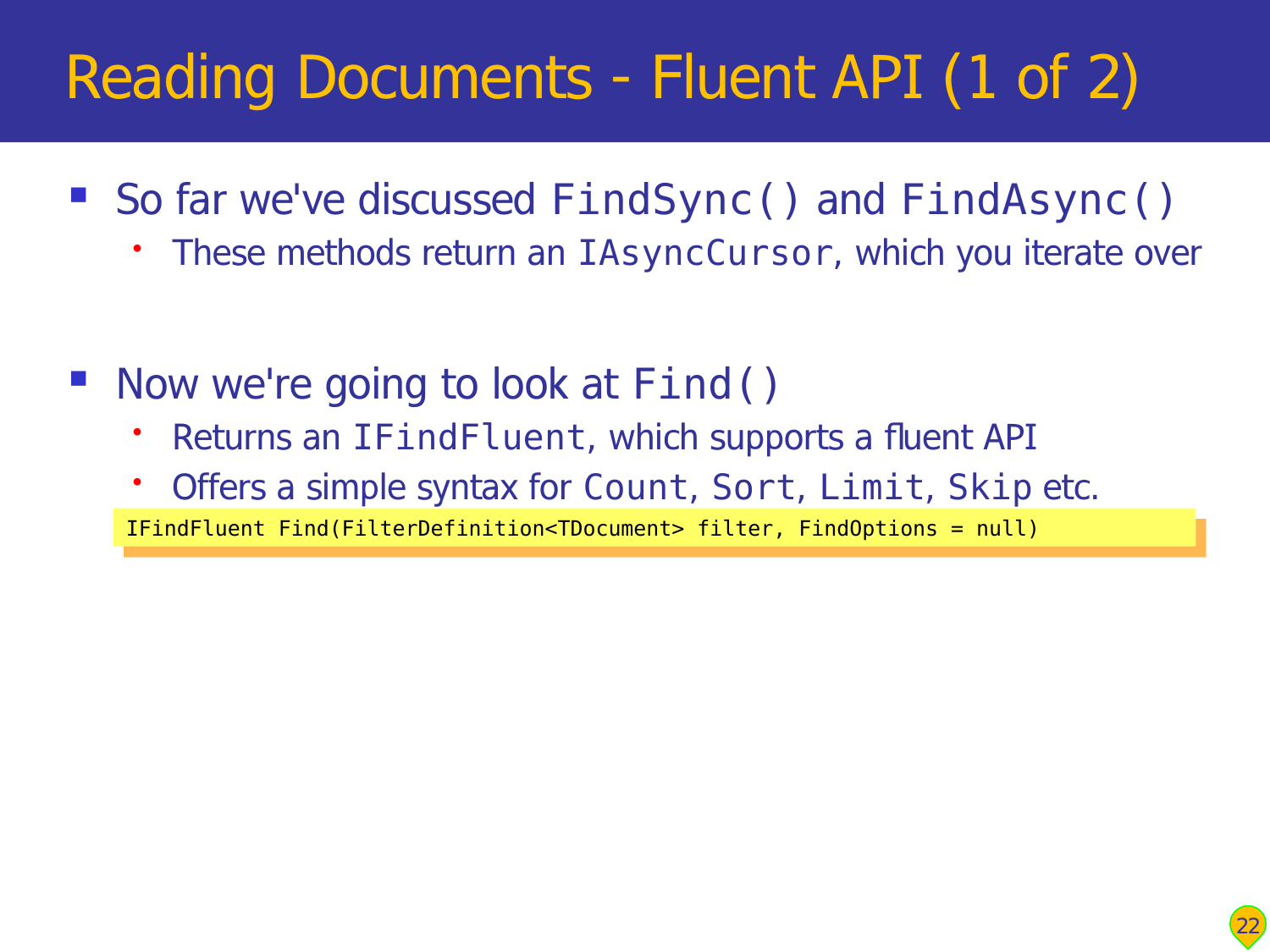

# Reading Documents - Fluent API (1 of 2)
So far we've discussed FindSync() and FindAsync()
These methods return an IAsyncCursor, which you iterate over

Now we're going to look at Find()
Returns an IFindFluent, which supports a fluent API
Offers a simple syntax for Count, Sort, Limit, Skip etc.
IFindFluent Find(FilterDefinition<TDocument> filter, FindOptions = null)
22